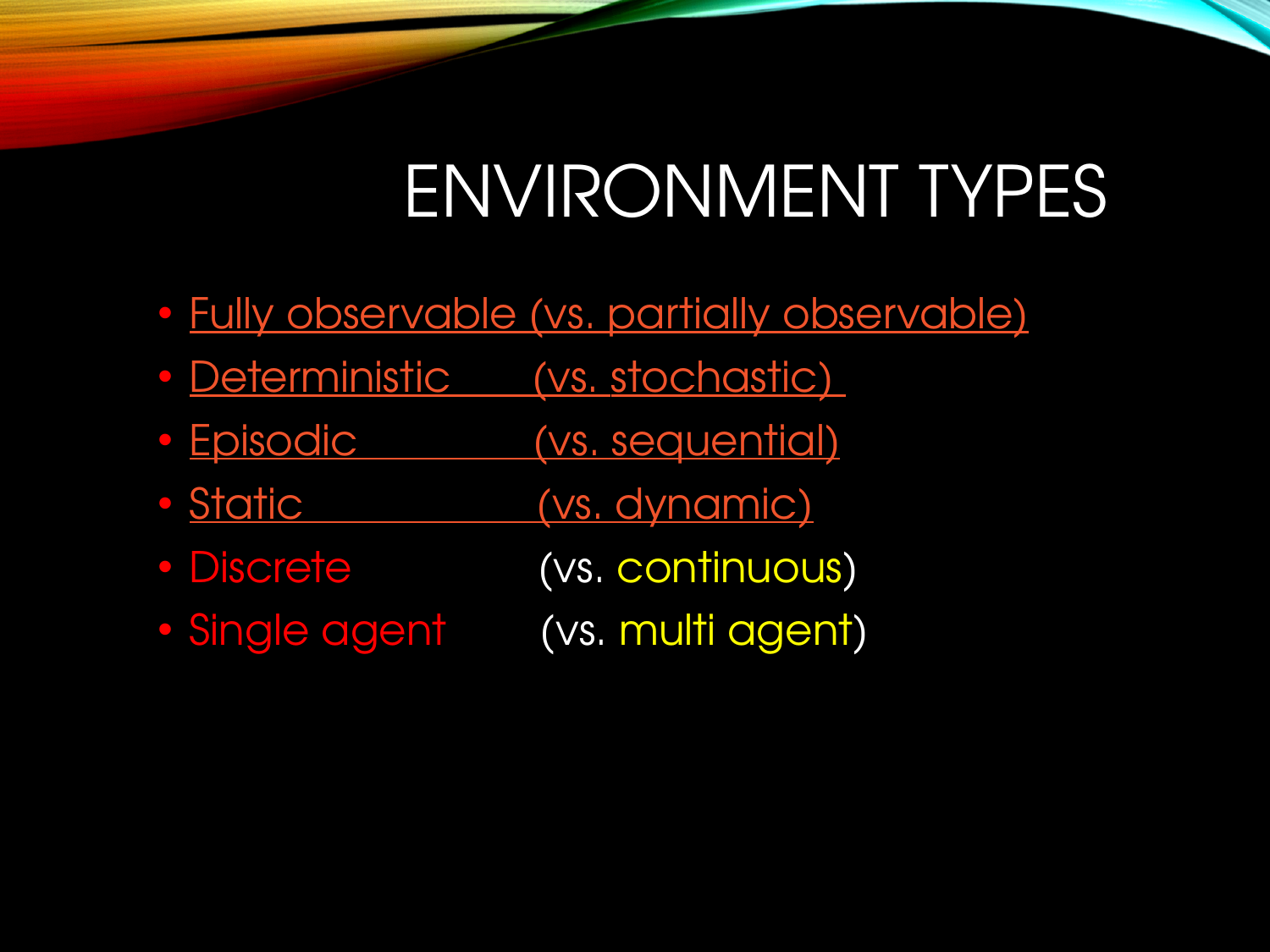

# Environment types
Fully observable (vs. partially observable)
Deterministic       (vs. stochastic)
Episodic               (vs. sequential)
Static                    (vs. dynamic)
Discrete                (vs. continuous)
Single agent        (vs. multi agent)